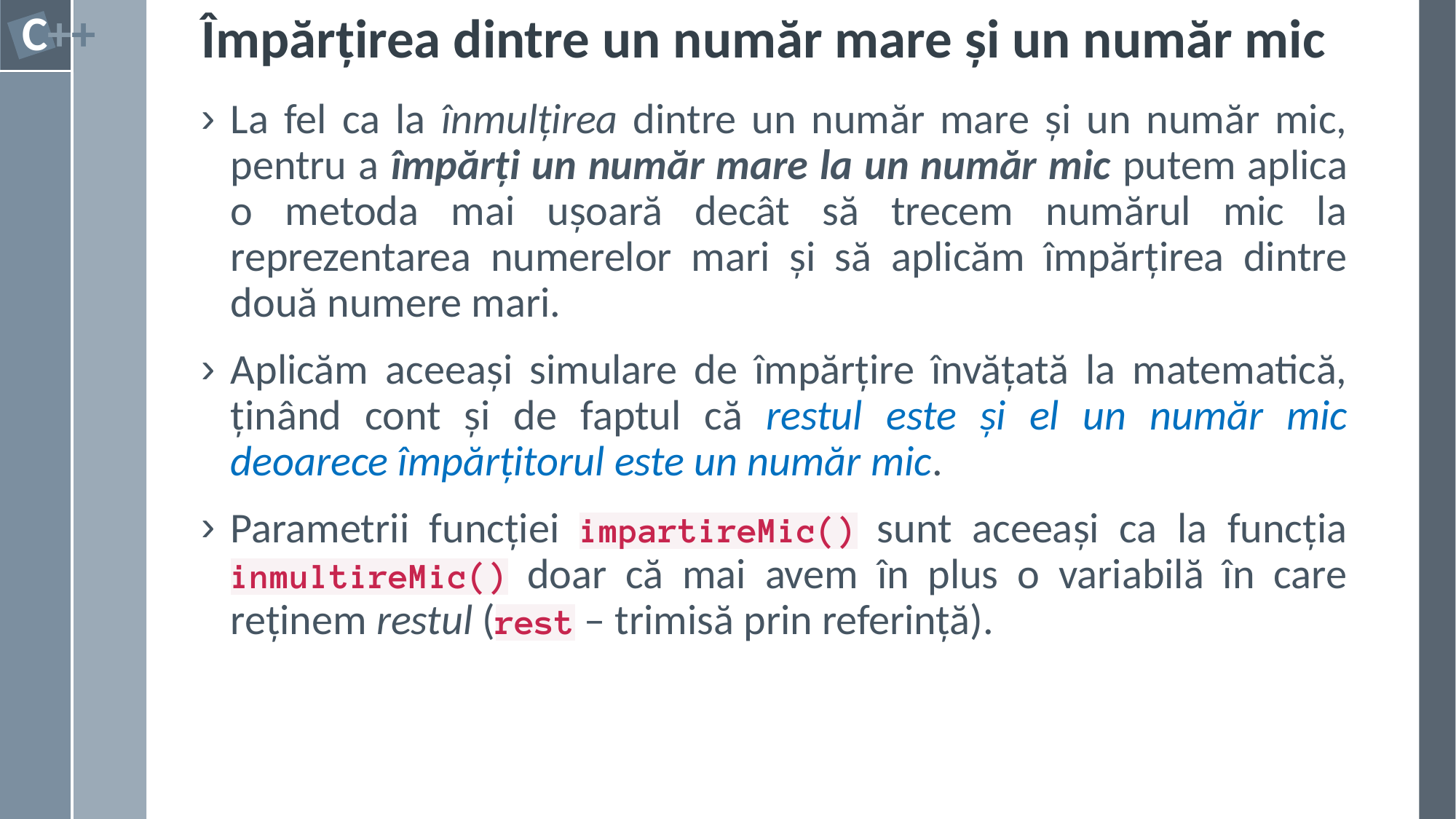

# Împărțirea dintre un număr mare și un număr mic
La fel ca la înmulțirea dintre un număr mare și un număr mic, pentru a împărți un număr mare la un număr mic putem aplica o metoda mai ușoară decât să trecem numărul mic la reprezentarea numerelor mari și să aplicăm împărțirea dintre două numere mari.
Aplicăm aceeași simulare de împărțire învățată la matematică, ținând cont și de faptul că restul este și el un număr mic deoarece împărțitorul este un număr mic.
Parametrii funcției impartireMic() sunt aceeași ca la funcția inmultireMic() doar că mai avem în plus o variabilă în care reținem restul (rest – trimisă prin referință).